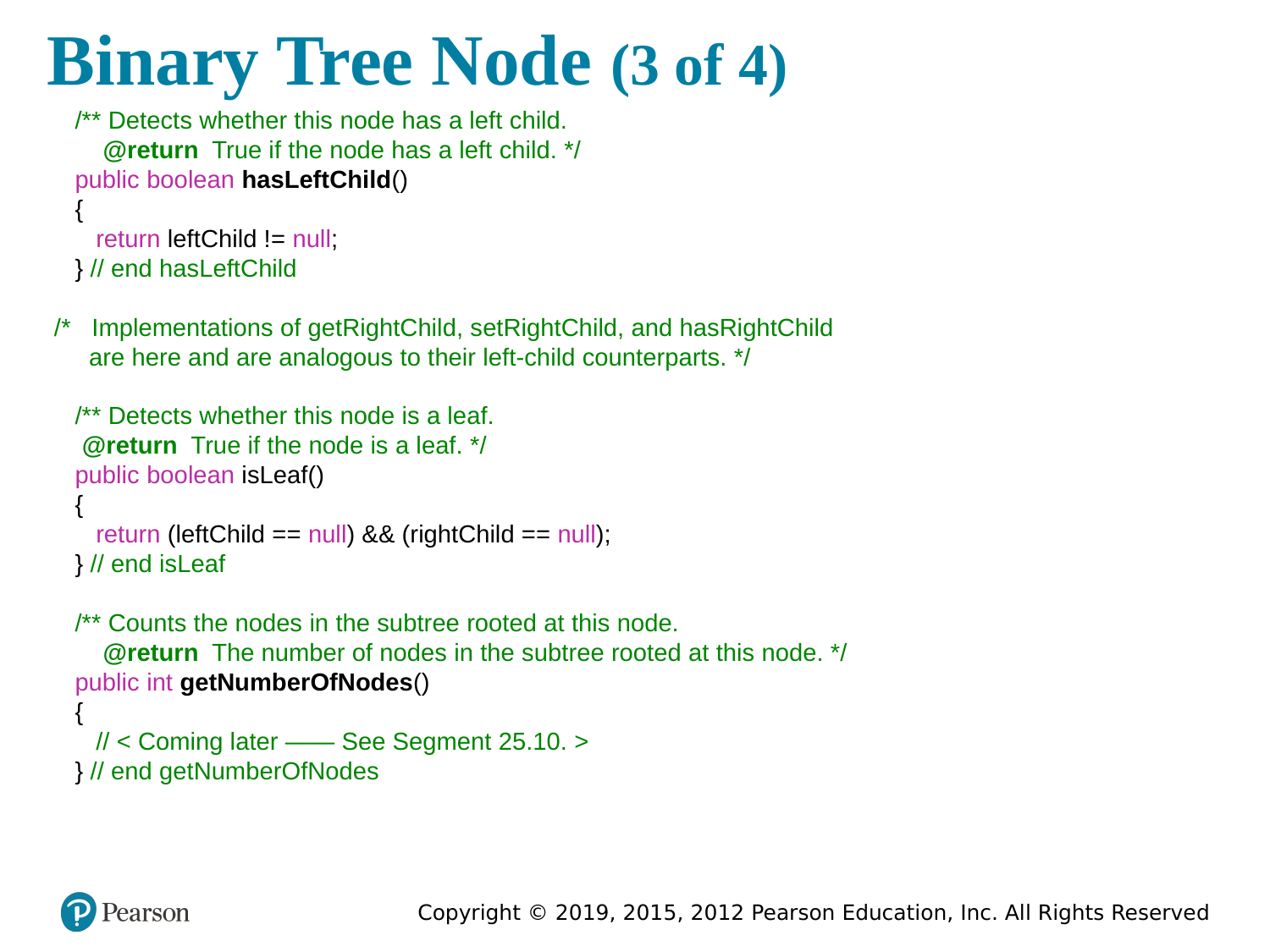

# Binary Tree Node (3 of 4)
   /** Detects whether this node has a left child.
       @return  True if the node has a left child. */
   public boolean hasLeftChild()
   {
      return leftChild != null;
   } // end hasLeftChild

/*   Implementations of getRightChild, setRightChild, and hasRightChild
     are here and are analogous to their left-child counterparts. */

   /** Detects whether this node is a leaf.
    @return  True if the node is a leaf. */
   public boolean isLeaf()
   {
      return (leftChild == null) && (rightChild == null);
   } // end isLeaf

   /** Counts the nodes in the subtree rooted at this node.
       @return  The number of nodes in the subtree rooted at this node. */
   public int getNumberOfNodes()
   {
      // < Coming later —— See Segment 25.10. >
   } // end getNumberOfNodes